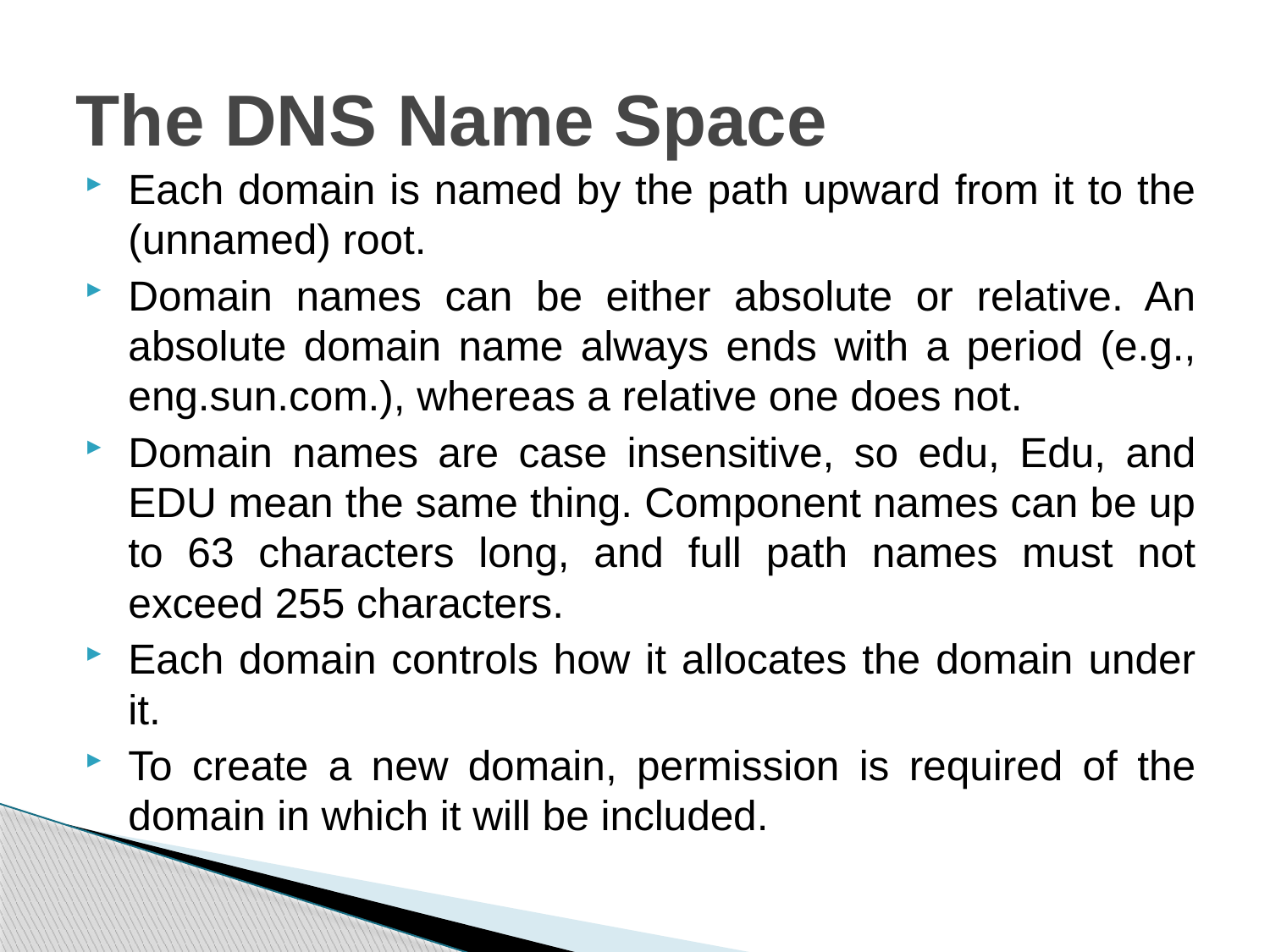

# The DNS Name Space
Each domain is named by the path upward from it to the (unnamed) root.
Domain names can be either absolute or relative. An absolute domain name always ends with a period (e.g., eng.sun.com.), whereas a relative one does not.
Domain names are case insensitive, so edu, Edu, and EDU mean the same thing. Component names can be up to 63 characters long, and full path names must not exceed 255 characters.
Each domain controls how it allocates the domain under it.
To create a new domain, permission is required of the domain in which it will be included.